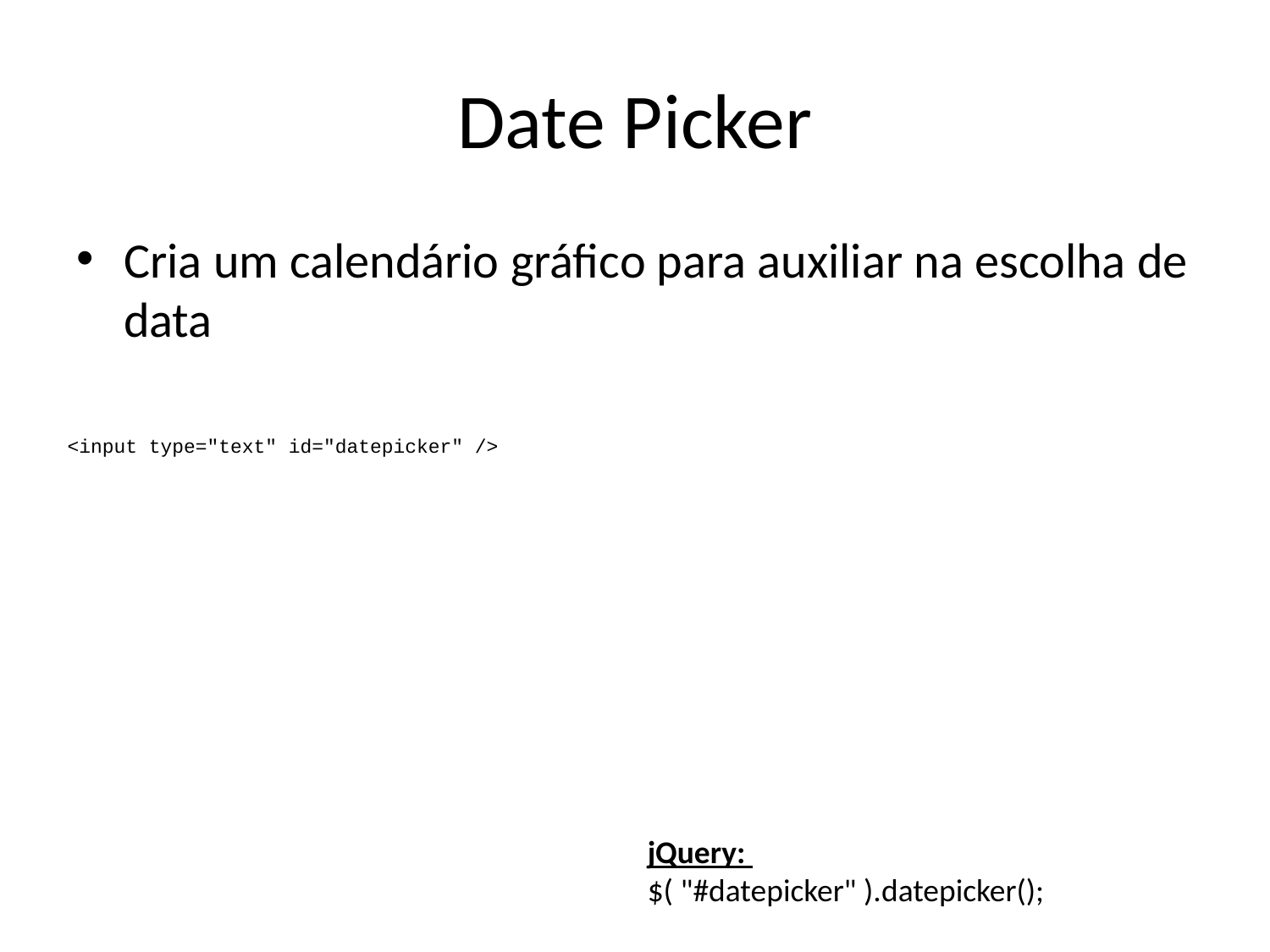

# Date Picker
Cria um calendário gráfico para auxiliar na escolha de data

<input type="text" id="datepicker" />
jQuery:
$( "#datepicker" ).datepicker();